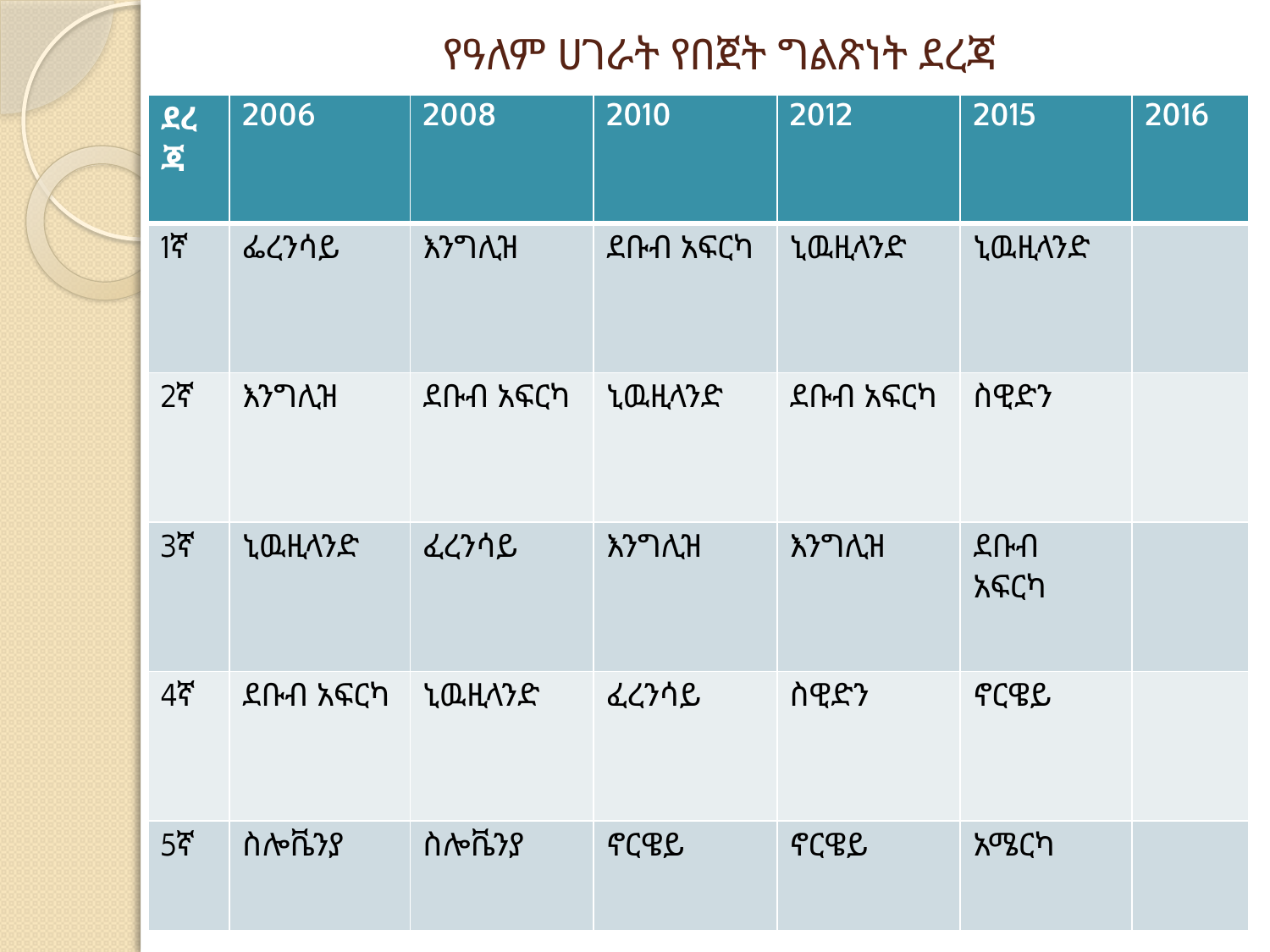

# የዓለም ሀገራት የበጀት ግልጽነት ደረጃ
| ደረጃ | 2006 | 2008 | 2010 | 2012 | 2015 | 2016 |
| --- | --- | --- | --- | --- | --- | --- |
| 1ኛ | ፌረንሳይ | እንግሊዝ | ደቡብ አፍርካ | ኒዉዚላንድ | ኒዉዚላንድ |  |
| 2ኛ | እንግሊዝ | ደቡብ አፍርካ | ኒዉዚላንድ | ደቡብ አፍርካ | ስዊድን |  |
| 3ኛ | ኒዉዚላንድ | ፈረንሳይ | እንግሊዝ | እንግሊዝ | ደቡብ አፍርካ |  |
| 4ኛ | ደቡብ አፍርካ | ኒዉዚላንድ | ፈረንሳይ | ስዊድን | ኖርዌይ |  |
| 5ኛ | ስሎቬንያ | ስሎቬንያ | ኖርዌይ | ኖርዌይ | አሜርካ |  |
8